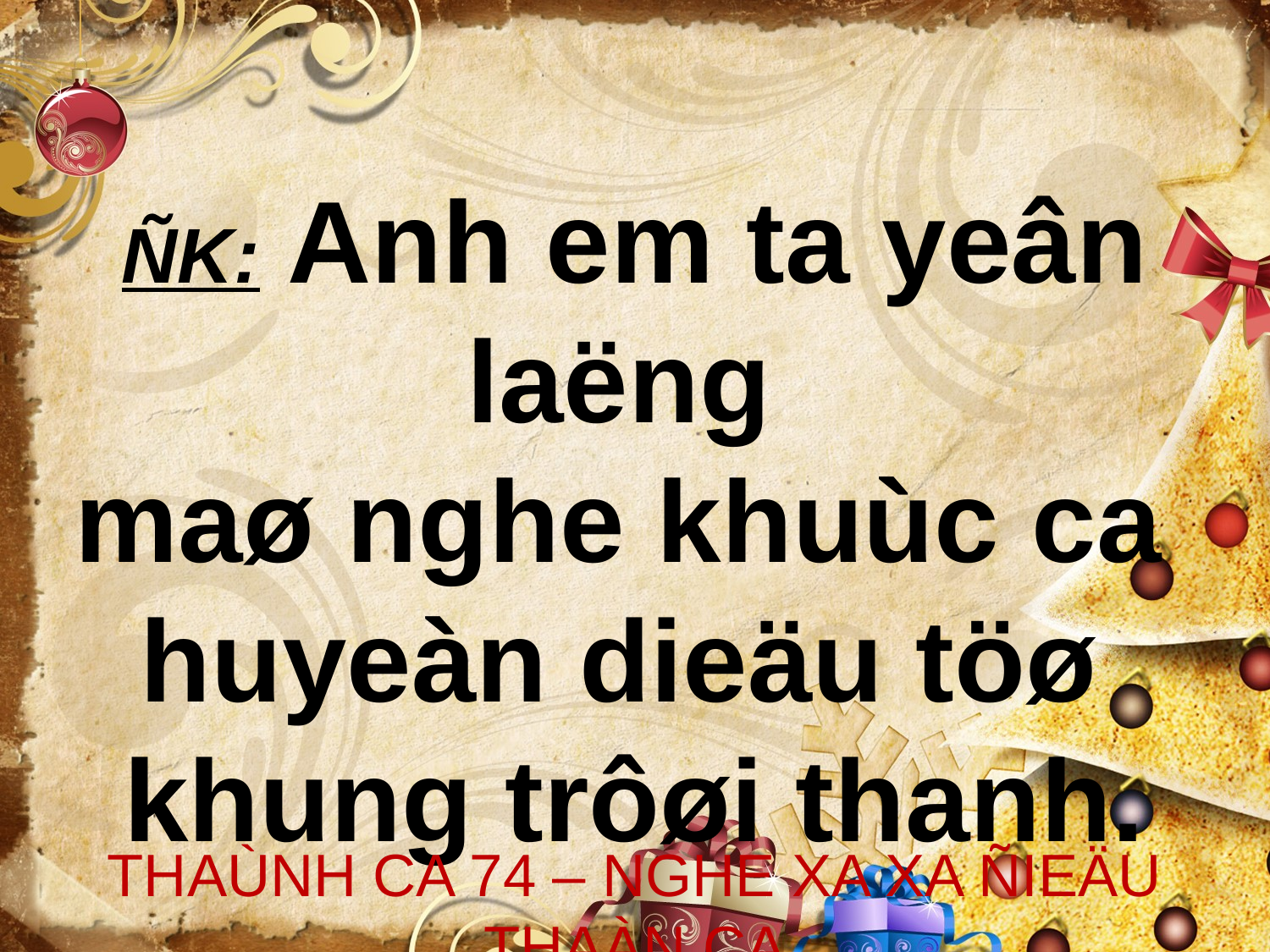

ÑK: Anh em ta yeân laëng
maø nghe khuùc ca
huyeàn dieäu töø
khung trôøi thanh.
THAÙNH CA 74 – NGHE XA XA ÑIEÄU THAÀN CA